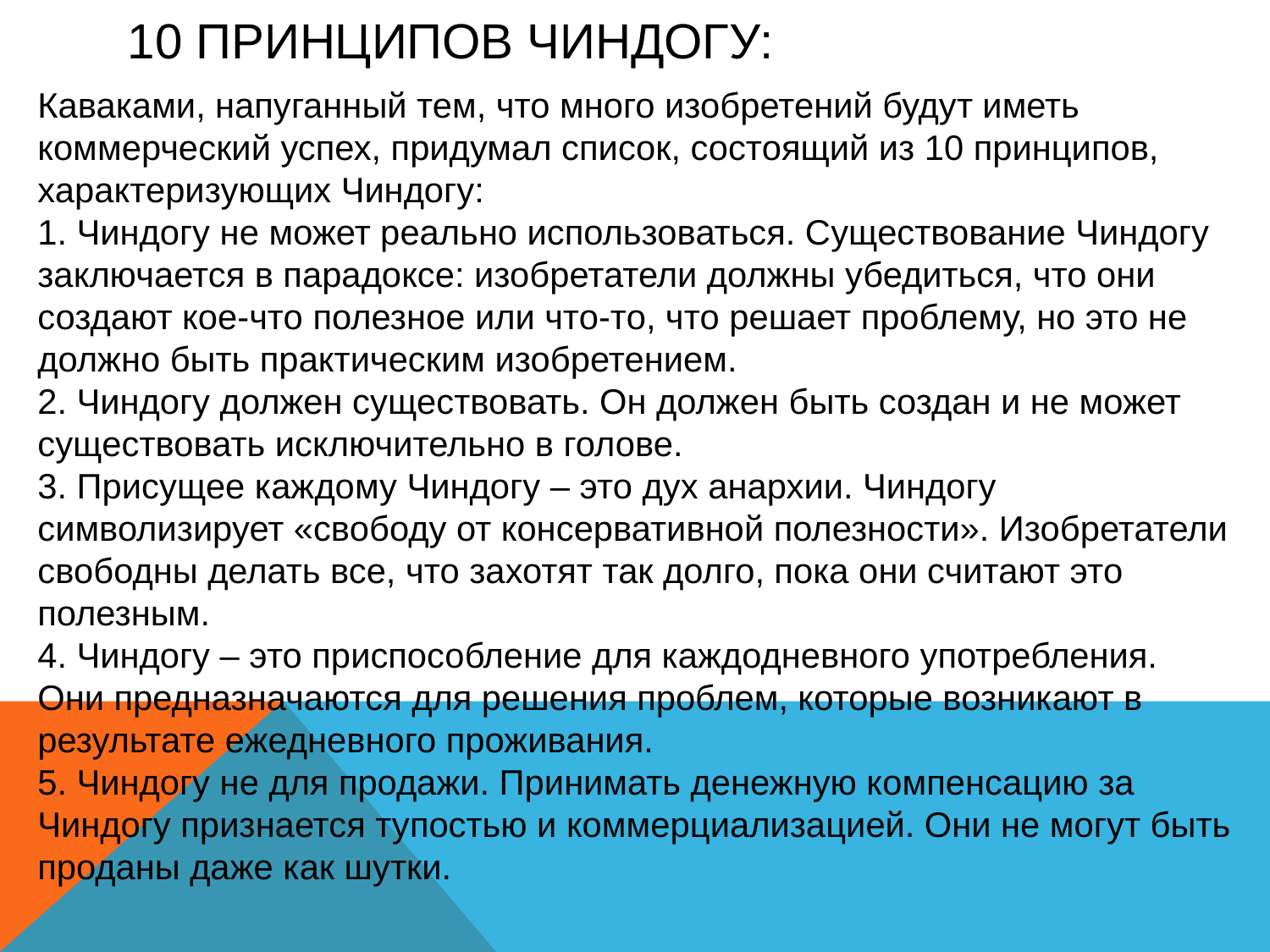

# 10 принципов Чиндогу:
Каваками, напуганный тем, что много изобретений будут иметь коммерческий успех, придумал список, состоящий из 10 принципов, характеризующих Чиндогу:
1. Чиндогу не может реально использоваться. Существование Чиндогу заключается в парадоксе: изобретатели должны убедиться, что они создают кое-что полезное или что-то, что решает проблему, но это не должно быть практическим изобретением.
2. Чиндогу должен существовать. Он должен быть создан и не может существовать исключительно в голове.
3. Присущее каждому Чиндогу – это дух анархии. Чиндогу символизирует «свободу от консервативной полезности». Изобретатели свободны делать все, что захотят так долго, пока они считают это полезным.
4. Чиндогу – это приспособление для каждодневного употребления. Они предназначаются для решения проблем, которые возникают в результате ежедневного проживания.
5. Чиндогу не для продажи. Принимать денежную компенсацию за Чиндогу признается тупостью и коммерциализацией. Они не могут быть проданы даже как шутки.